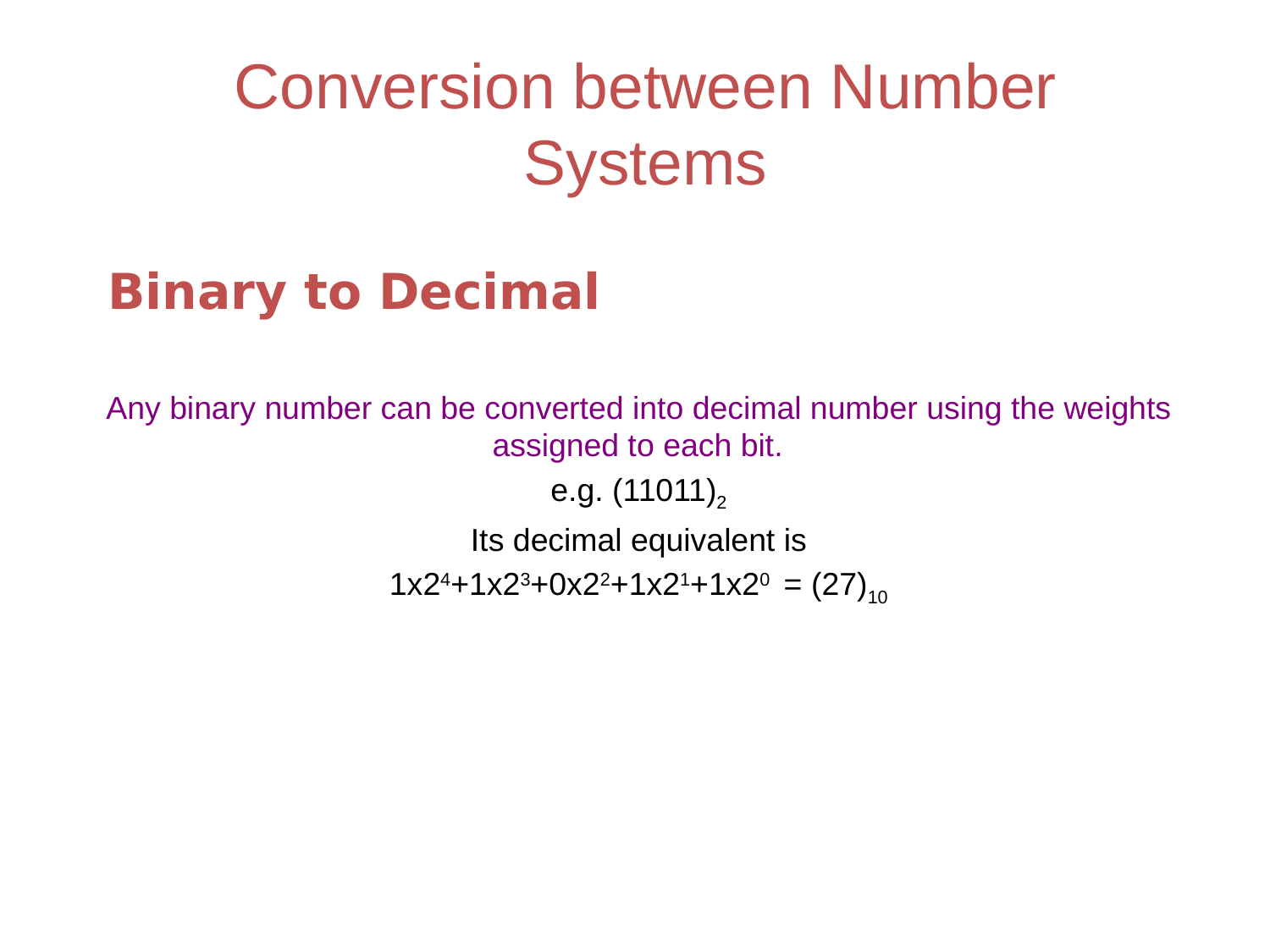

# Conversion between Number Systems
Binary to Decimal
Any binary number can be converted into decimal number using the weights assigned to each bit.
e.g. (11011)2
Its decimal equivalent is
1x24+1x23+0x22+1x21+1x20  = (27)10